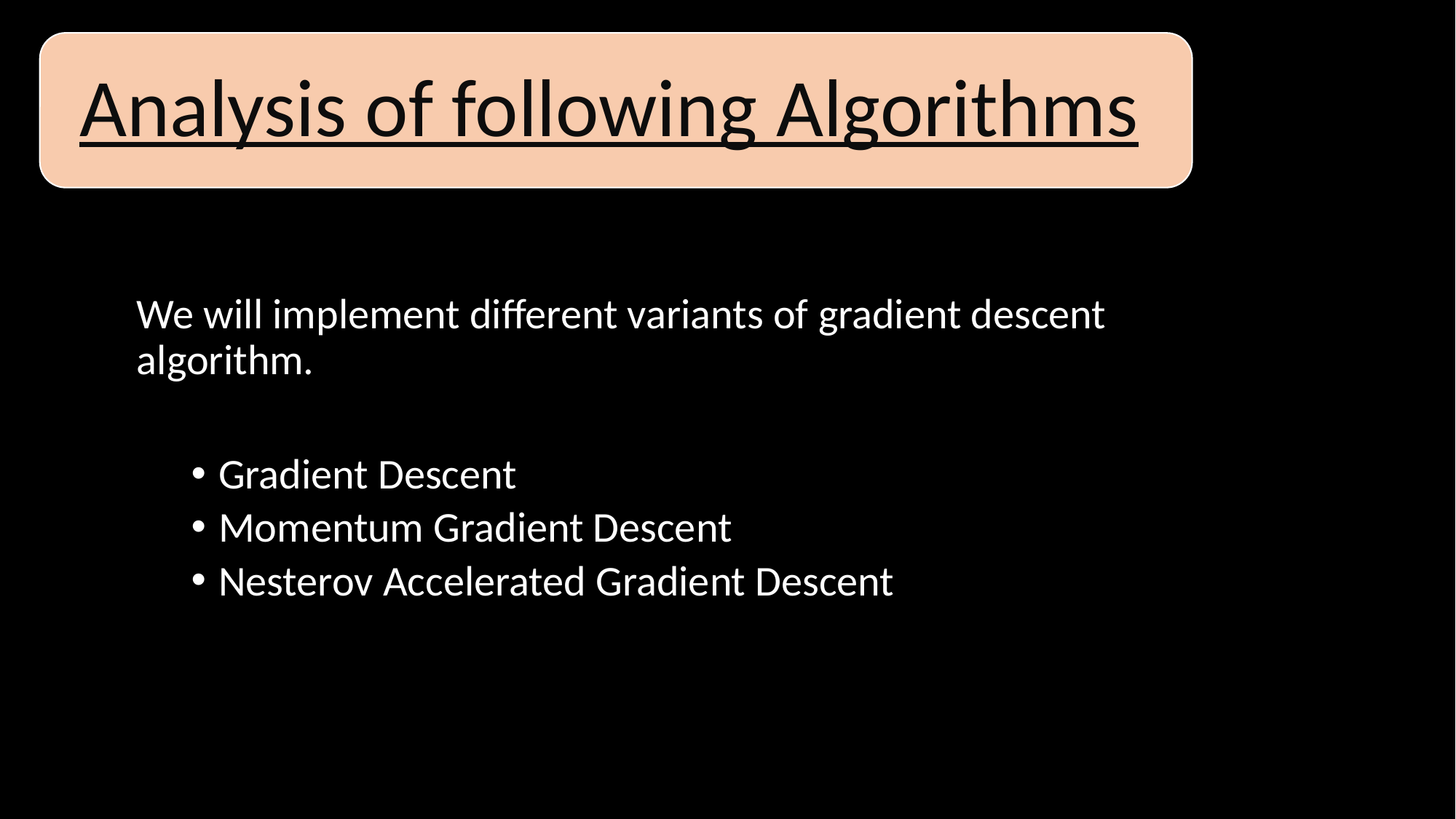

Analysis of following Algorithms

We will implement different variants of gradient descent algorithm.

Gradient Descent
Momentum Gradient Descent
Nesterov Accelerated Gradient Descent